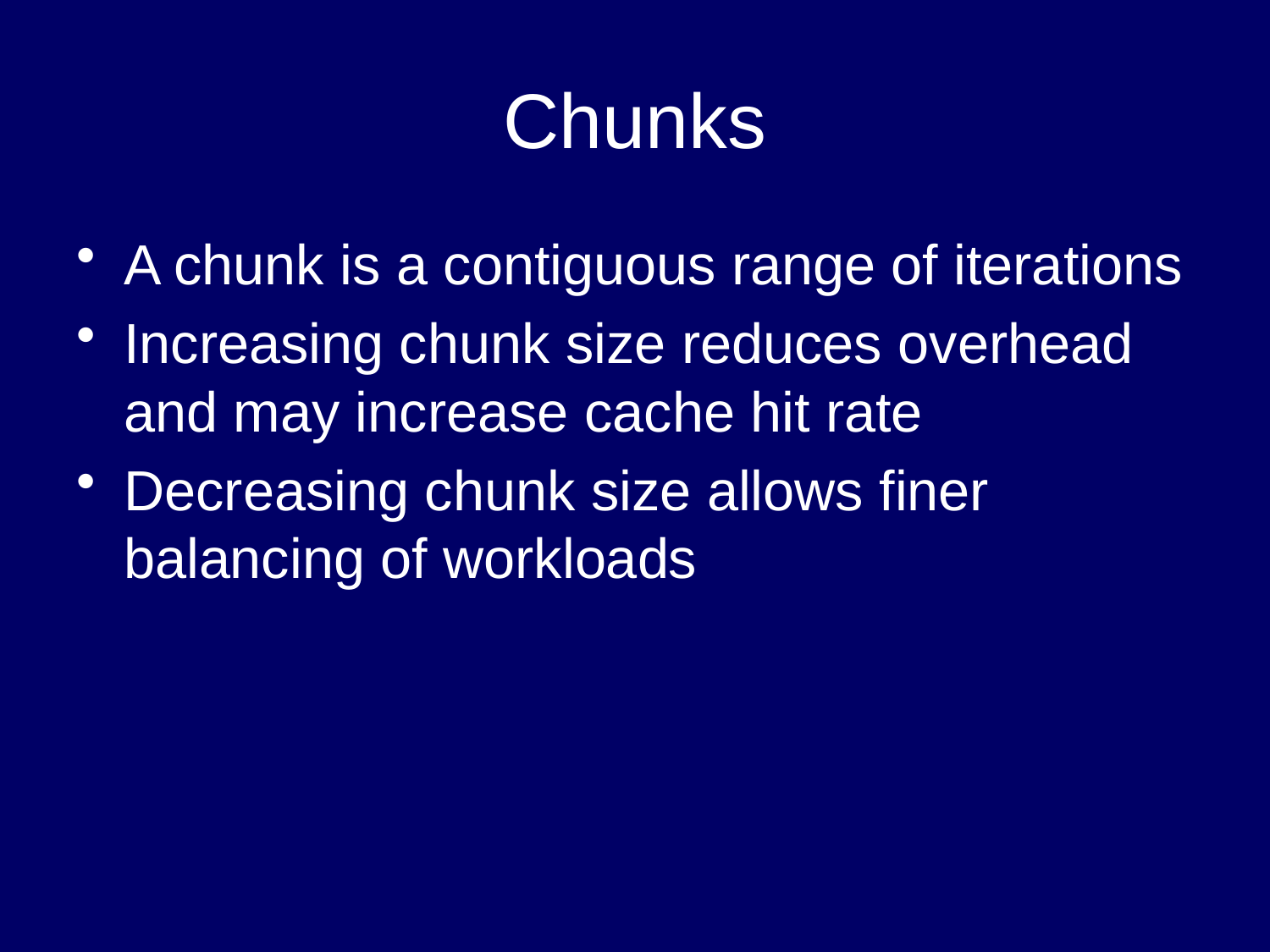

# Chunks
A chunk is a contiguous range of iterations
Increasing chunk size reduces overhead and may increase cache hit rate
Decreasing chunk size allows finer balancing of workloads